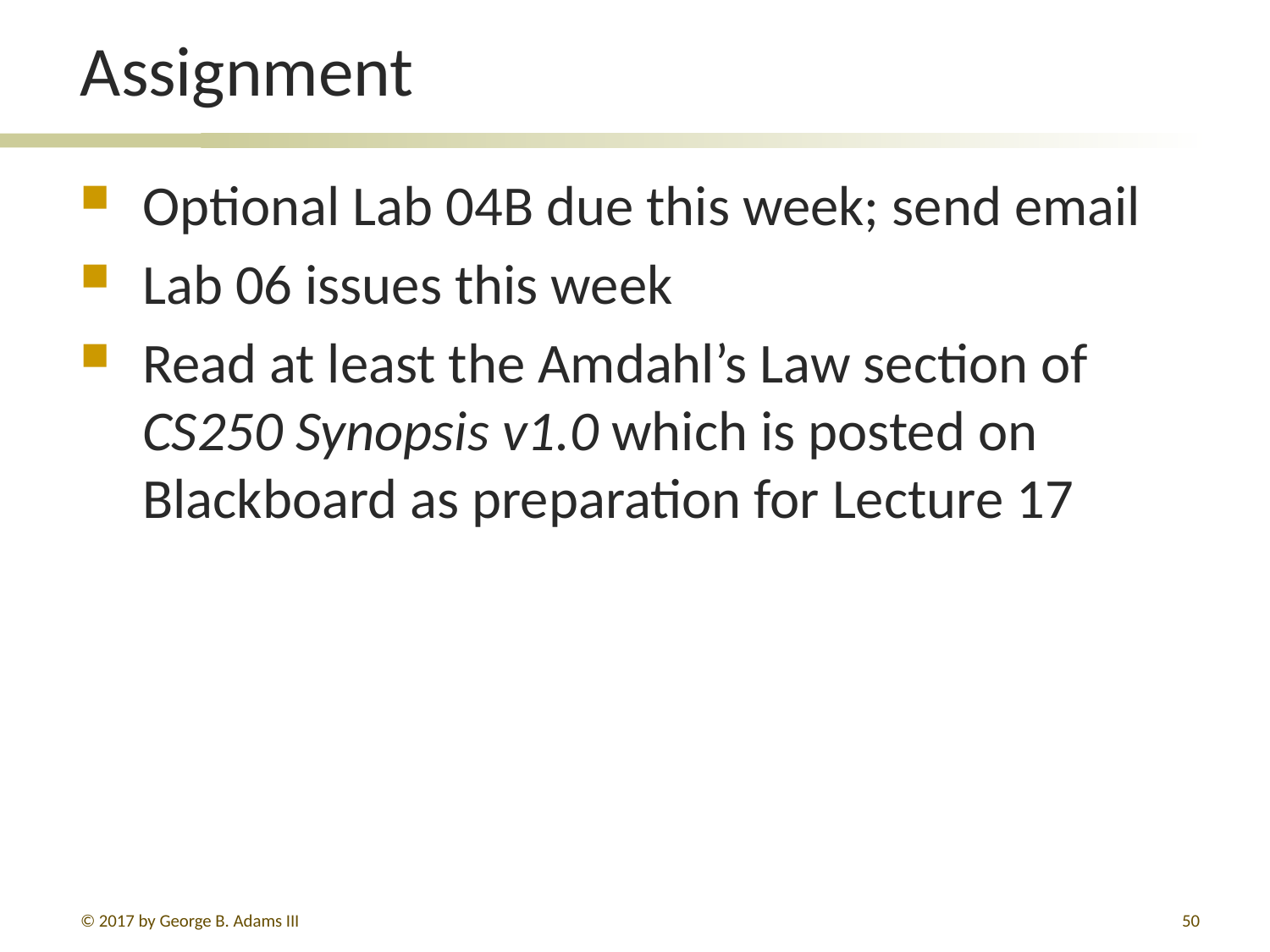

# Assignment
Optional Lab 04B due this week; send email
Lab 06 issues this week
Read at least the Amdahl’s Law section of CS250 Synopsis v1.0 which is posted on Blackboard as preparation for Lecture 17

© 2017 by George B. Adams III
50